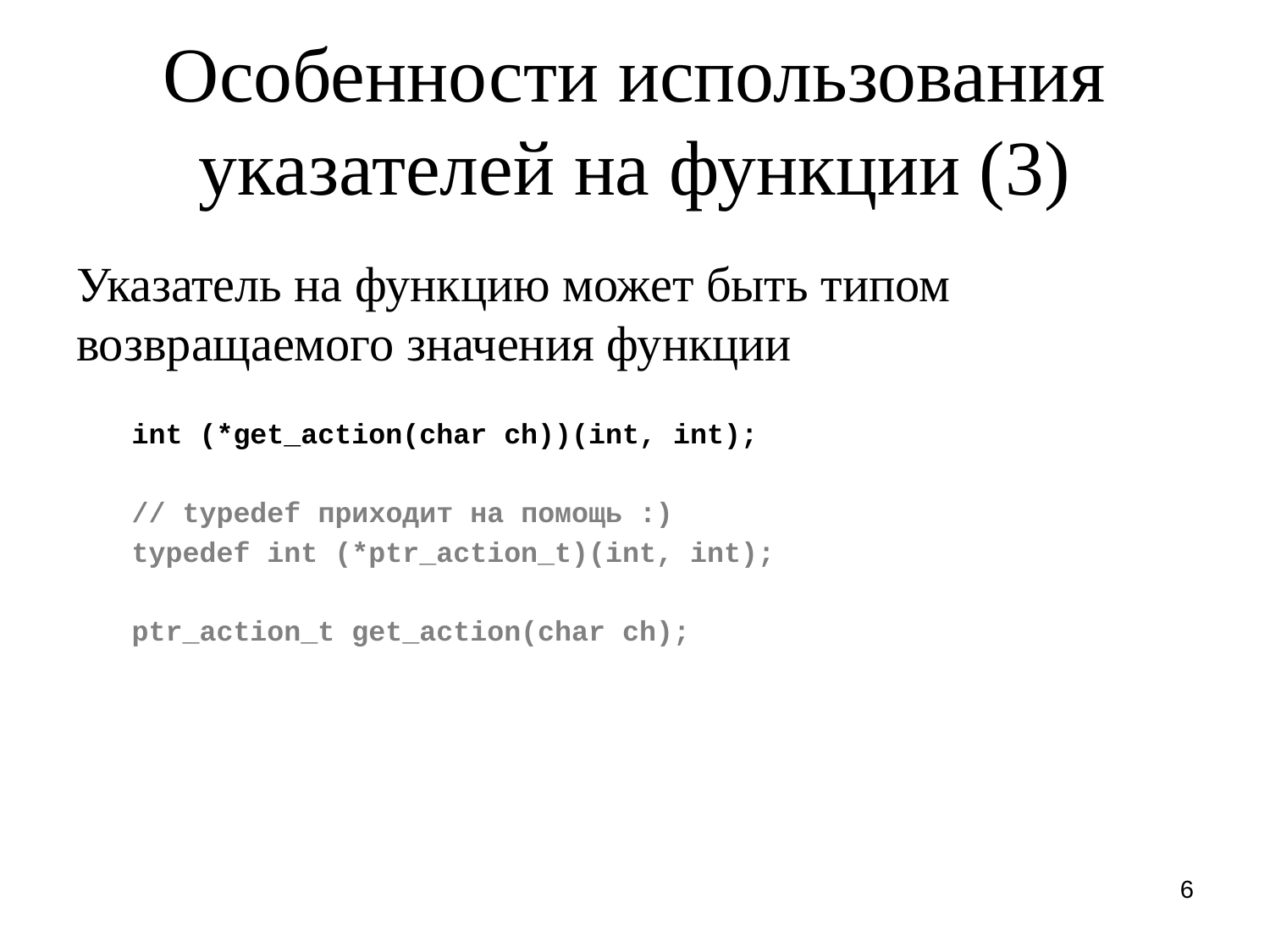

# Особенности использования указателей на функции (3)
Указатель на функцию может быть типом возвращаемого значения функции

int (*get_action(char ch))(int, int);

// typedef приходит на помощь :)
typedef int (*ptr_action_t)(int, int);

ptr_action_t get_action(char ch);

6